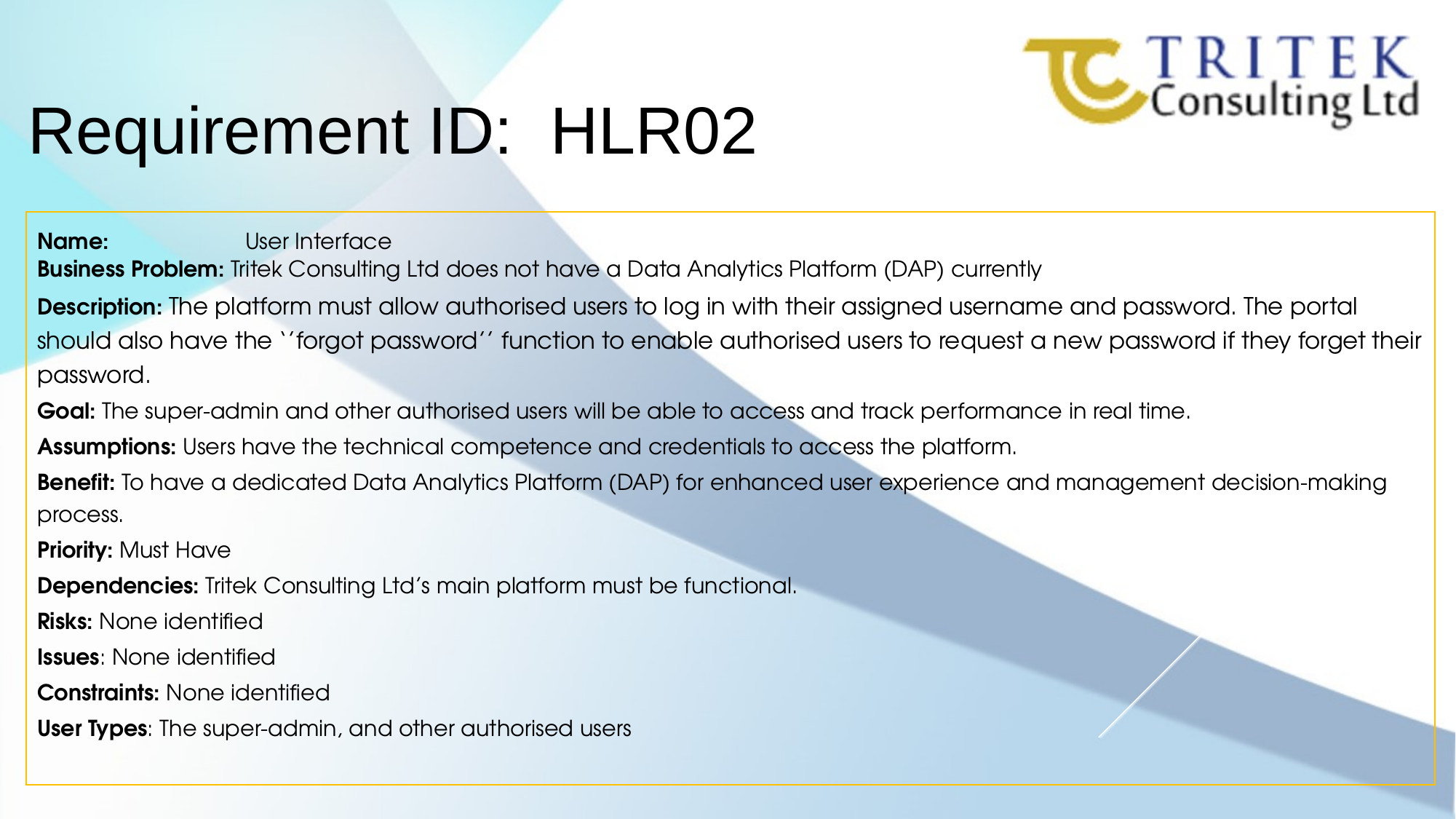

Requirement ID:  HLR02

Name:                      User Interface
Business Problem: Tritek Consulting Ltd does not have a Data Analytics Platform (DAP) currently
Description: The platform must allow authorised users to log in with their assigned username and password. The portal should also have the ‘’forgot password’’ function to enable authorised users to request a new password if they forget their password.
Goal: The super-admin and other authorised users will be able to access and track performance in real time.
Assumptions: Users have the technical competence and credentials to access the platform.
Benefit: To have a dedicated Data Analytics Platform (DAP) for enhanced user experience and management decision-making process.
Priority: Must Have
Dependencies: Tritek Consulting Ltd’s main platform must be functional.
Risks: None identified
Issues: None identified
Constraints: None identified
User Types: The super-admin, and other authorised users